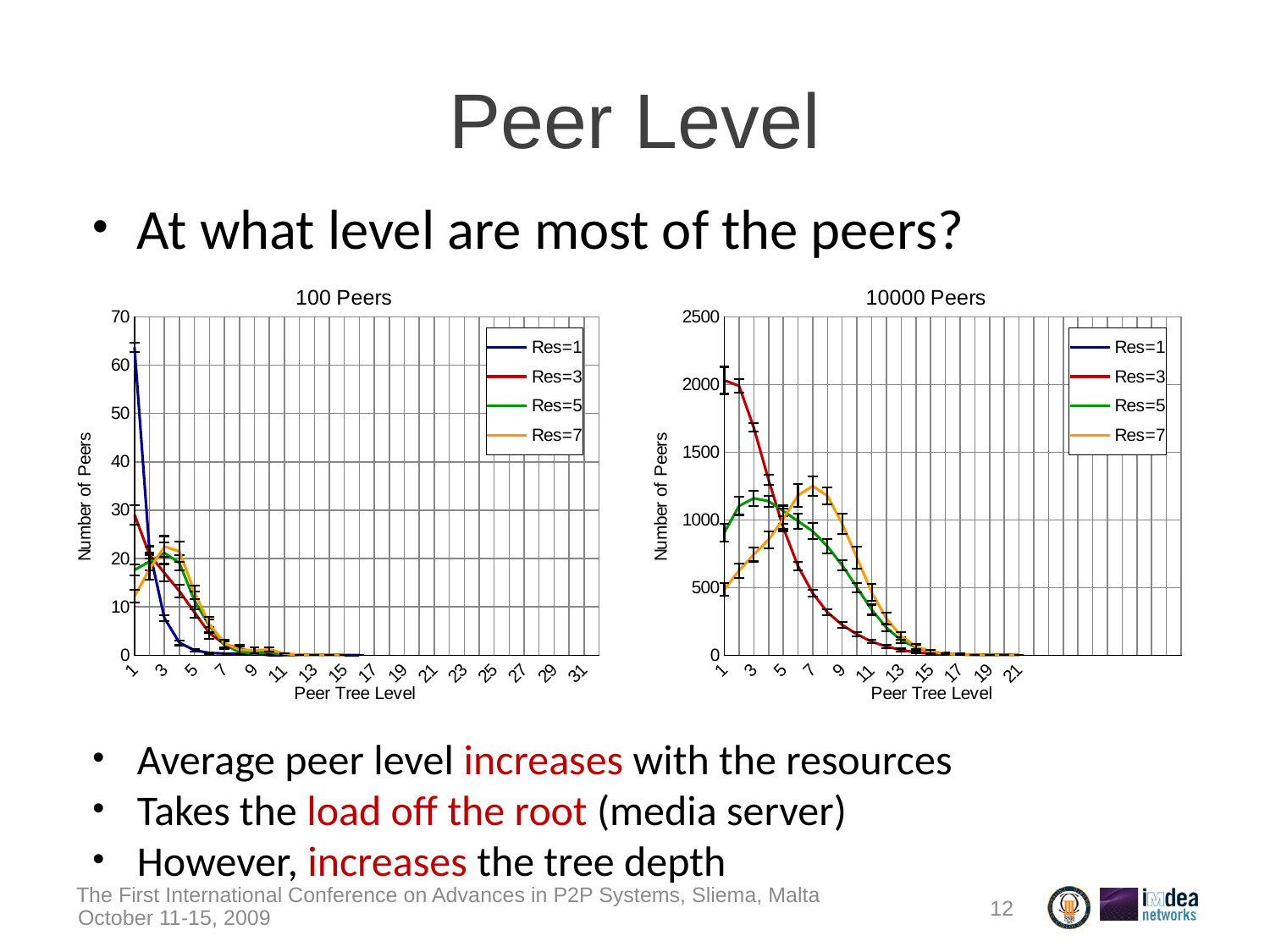

# Peer Level
At what level are most of the peers?

[unsupported chart]

### Chart: 10000 Peers

| Category |  |  |  |  |
|---|---|---|---|---|
Average peer level increases with the resources
Takes the load off the root (media server)
However, increases the tree depth
The First International Conference on Advances in P2P Systems, Sliema, Malta
12
October 11-15, 2009